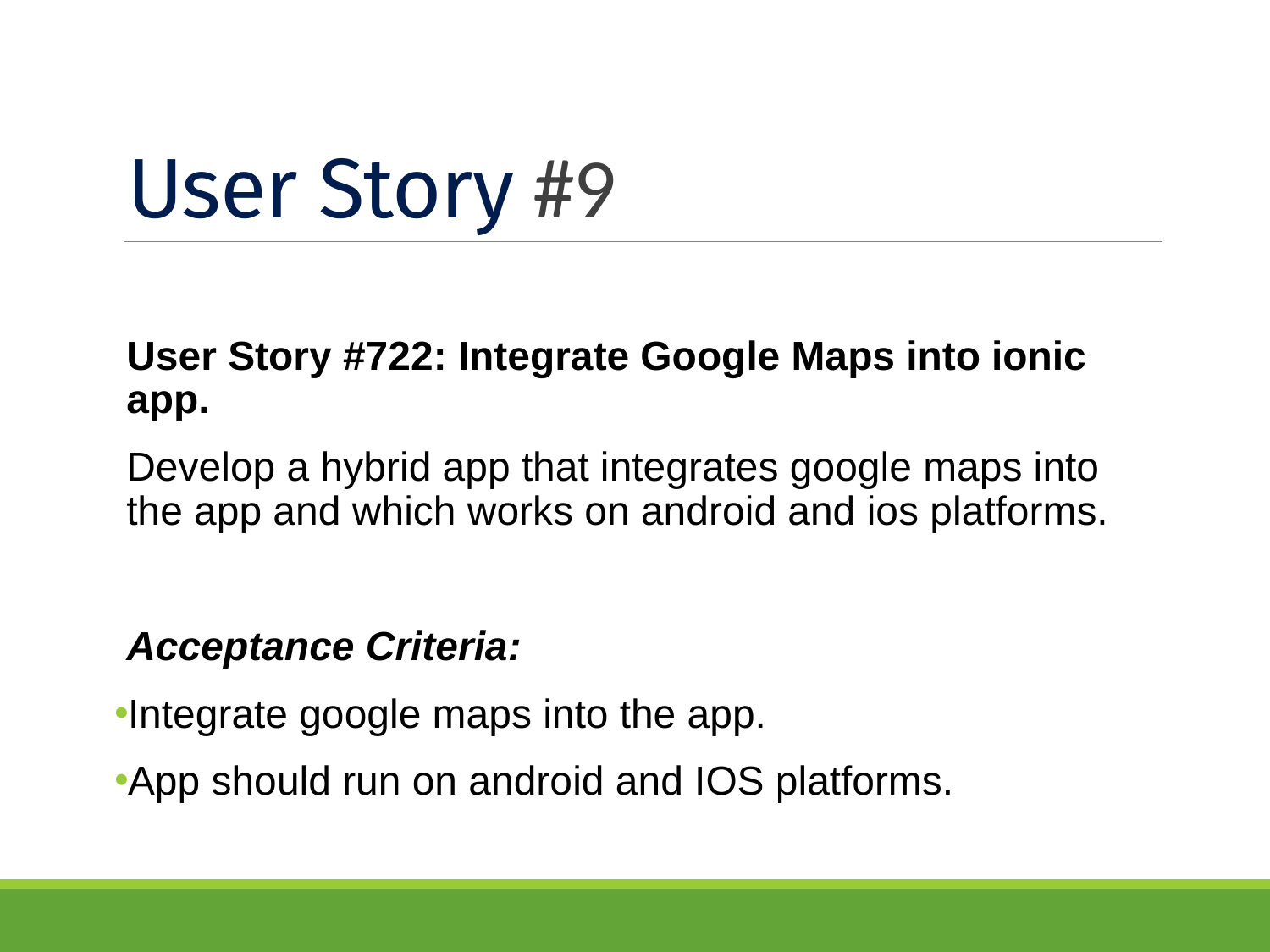

# User Story #9

User Story #722: Integrate Google Maps into ionic app.
Develop a hybrid app that integrates google maps into the app and which works on android and ios platforms.

Acceptance Criteria:
Integrate google maps into the app.
App should run on android and IOS platforms.